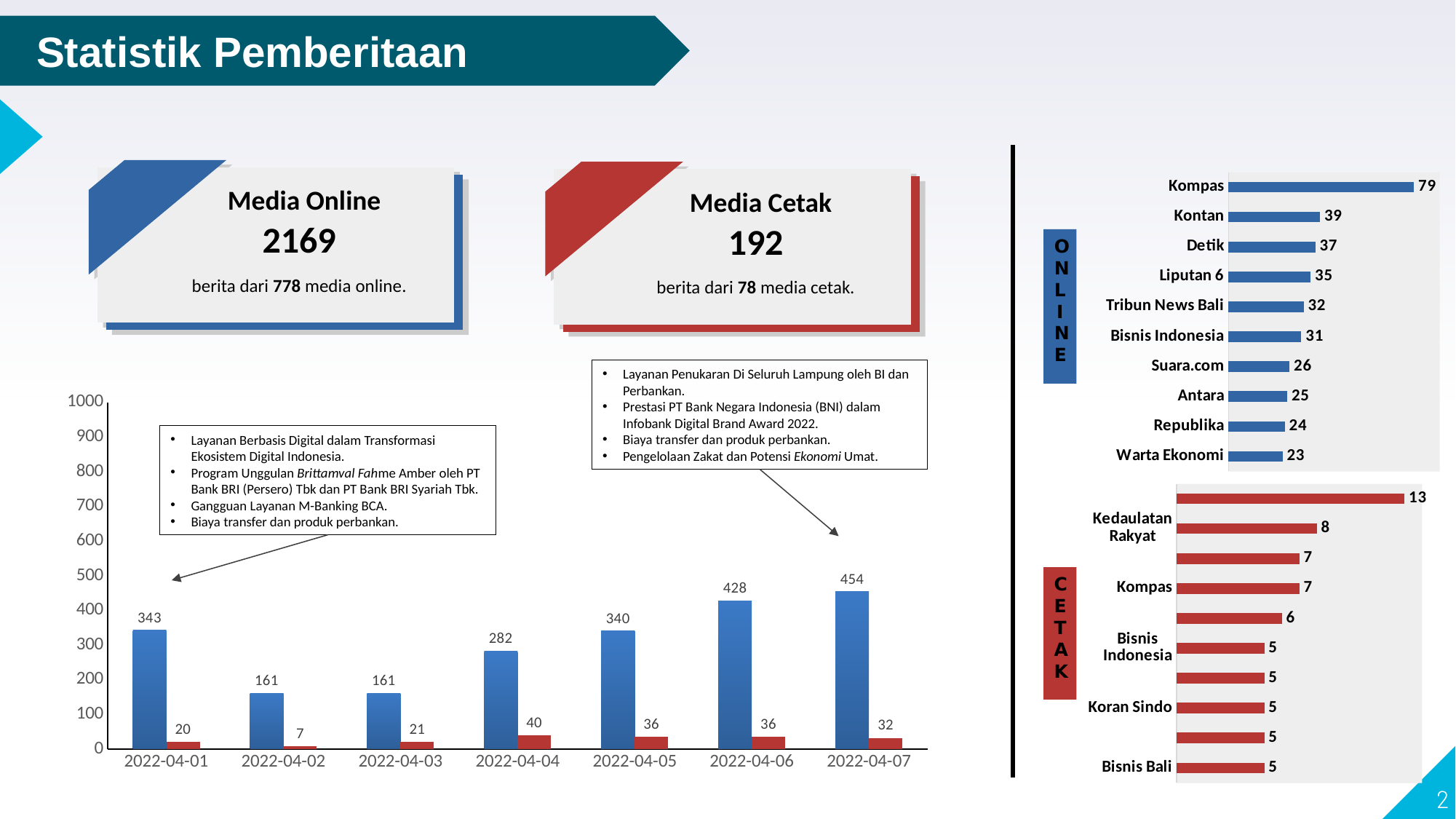

Statistik Pemberitaan

Media Online
2169
berita dari 778 media online.

Media Cetak
192
berita dari 78 media cetak.

### Chart

| Category |  |
|---|---|
| Warta Ekonomi | 23.0 |
| Republika | 24.0 |
| Antara | 25.0 |
| Suara.com | 26.0 |
| Bisnis Indonesia | 31.0 |
| Tribun News Bali | 32.0 |
| Liputan 6 | 35.0 |
| Detik | 37.0 |
| Kontan | 39.0 |
| Kompas | 79.0 |
O
N
L
I
N
E
Layanan Penukaran Di Seluruh Lampung oleh BI dan Perbankan.
Prestasi PT Bank Negara Indonesia (BNI) dalam Infobank Digital Brand Award 2022.
Biaya transfer dan produk perbankan.
Pengelolaan Zakat dan Potensi Ekonomi Umat.

### Chart

| Category |  |  |
|---|---|---|
| 2022-04-01 | 343.0 | 20.0 |
| 2022-04-02 | 161.0 | 7.0 |
| 2022-04-03 | 161.0 | 21.0 |
| 2022-04-04 | 282.0 | 40.0 |
| 2022-04-05 | 340.0 | 36.0 |
| 2022-04-06 | 428.0 | 36.0 |
| 2022-04-07 | 454.0 | 32.0 |
Layanan Berbasis Digital dalam Transformasi Ekosistem Digital Indonesia.
Program Unggulan Brittamval Fahme Amber oleh PT Bank BRI (Persero) Tbk dan PT Bank BRI Syariah Tbk.
Gangguan Layanan M-Banking BCA.
Biaya transfer dan produk perbankan.

### Chart

| Category |  |
|---|---|
| Bisnis Bali | 5.0 |
| Koran Kontan | 5.0 |
| Koran Sindo | 5.0 |
| Media Indonesia | 5.0 |
| Bisnis Indonesia | 5.0 |
| Bandung Ekspres | 6.0 |
| Kompas | 7.0 |
| Neraca | 7.0 |
| Kedaulatan Rakyat | 8.0 |
| Investor Daily | 13.0 |
C
E
T
A
K
2